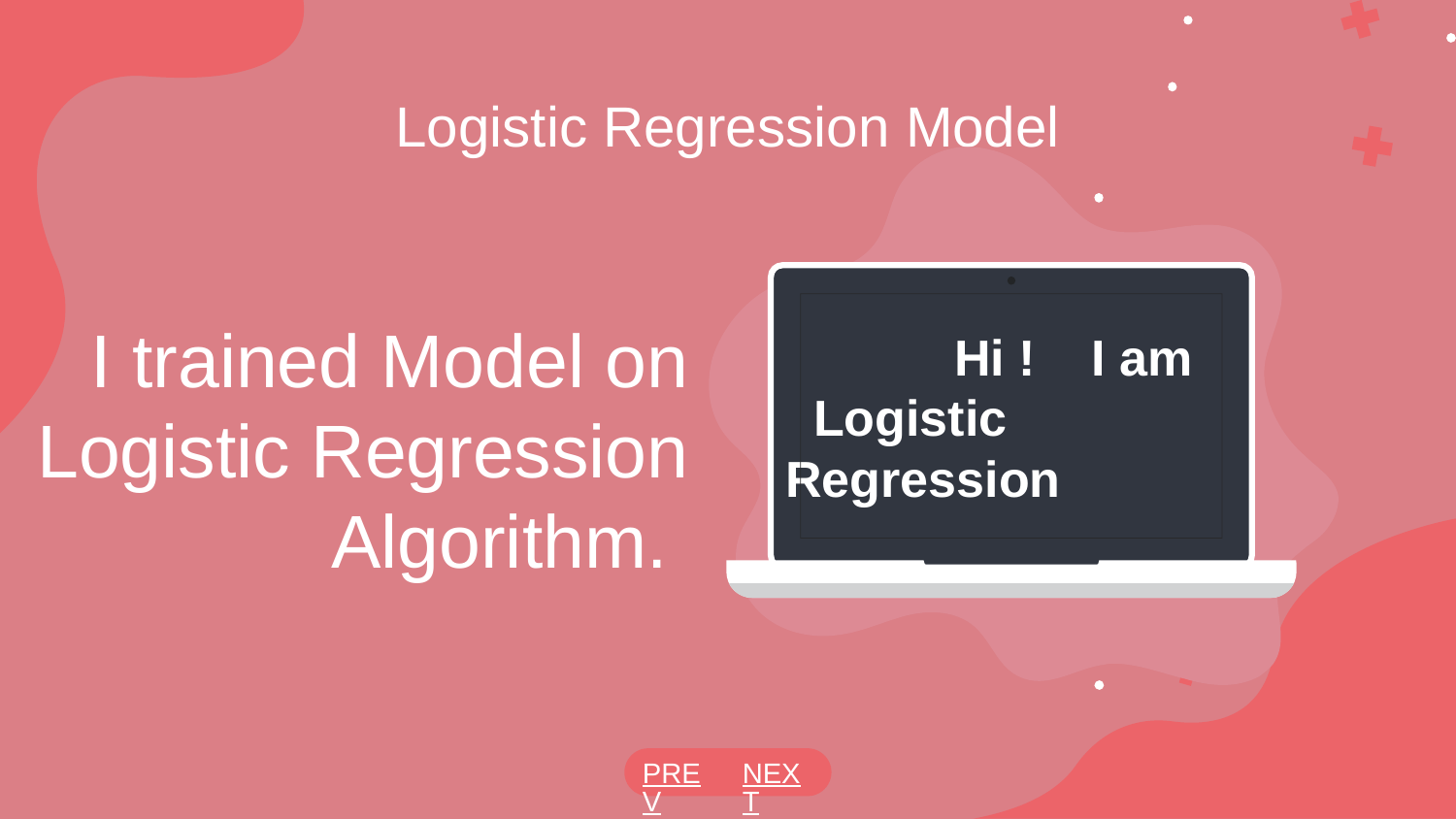

# Logistic Regression Model

            Hi !    I am
  Logistic Regression

I trained Model on Logistic Regression Algorithm.

PREV
NEXT